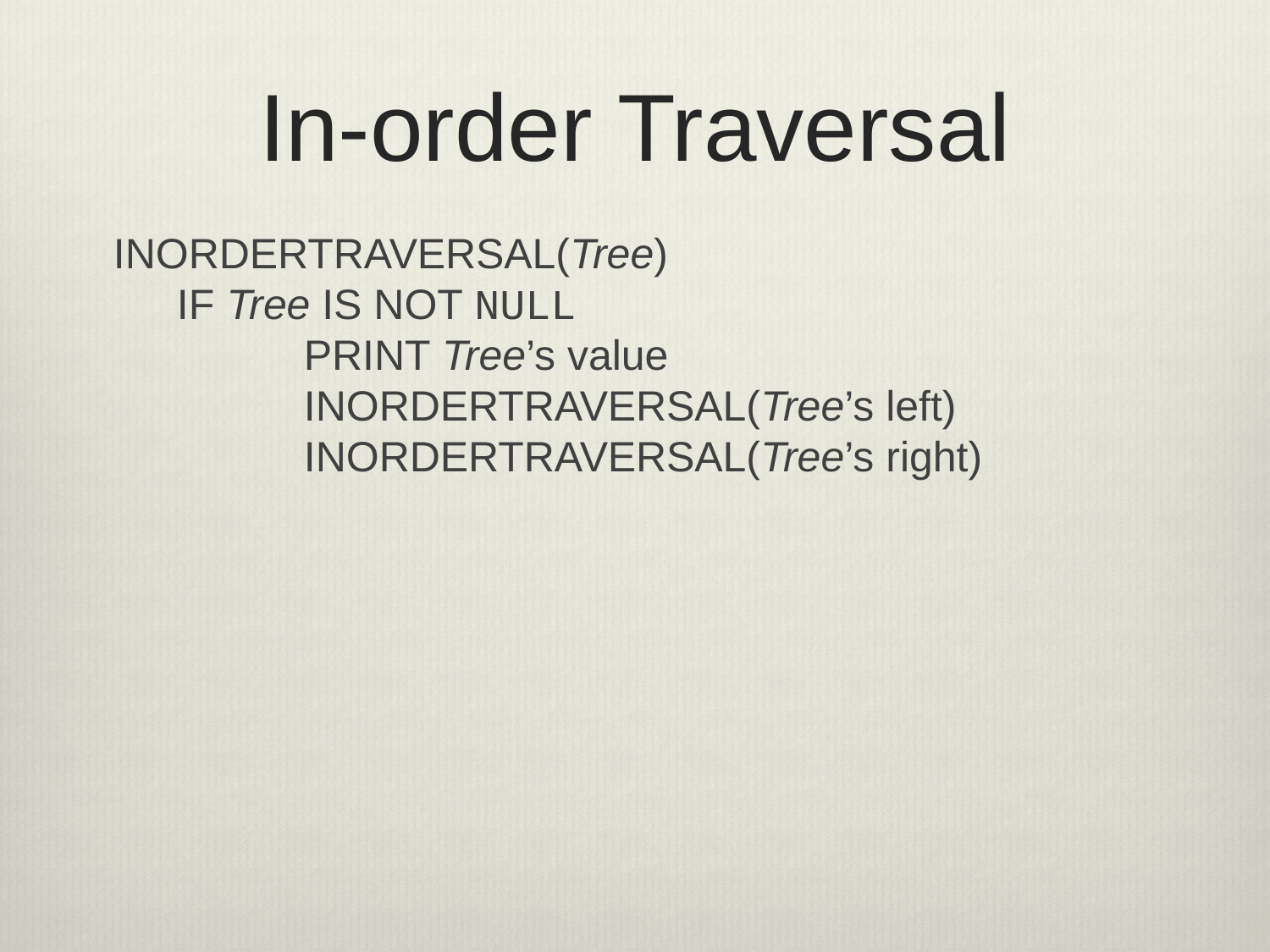

# In-order Traversal
InOrderTraversal(Tree)
IF Tree IS NOT NULL
	PRINT Tree’s value
	InOrderTraversal(Tree’s left)
	InOrderTraversal(Tree’s right)